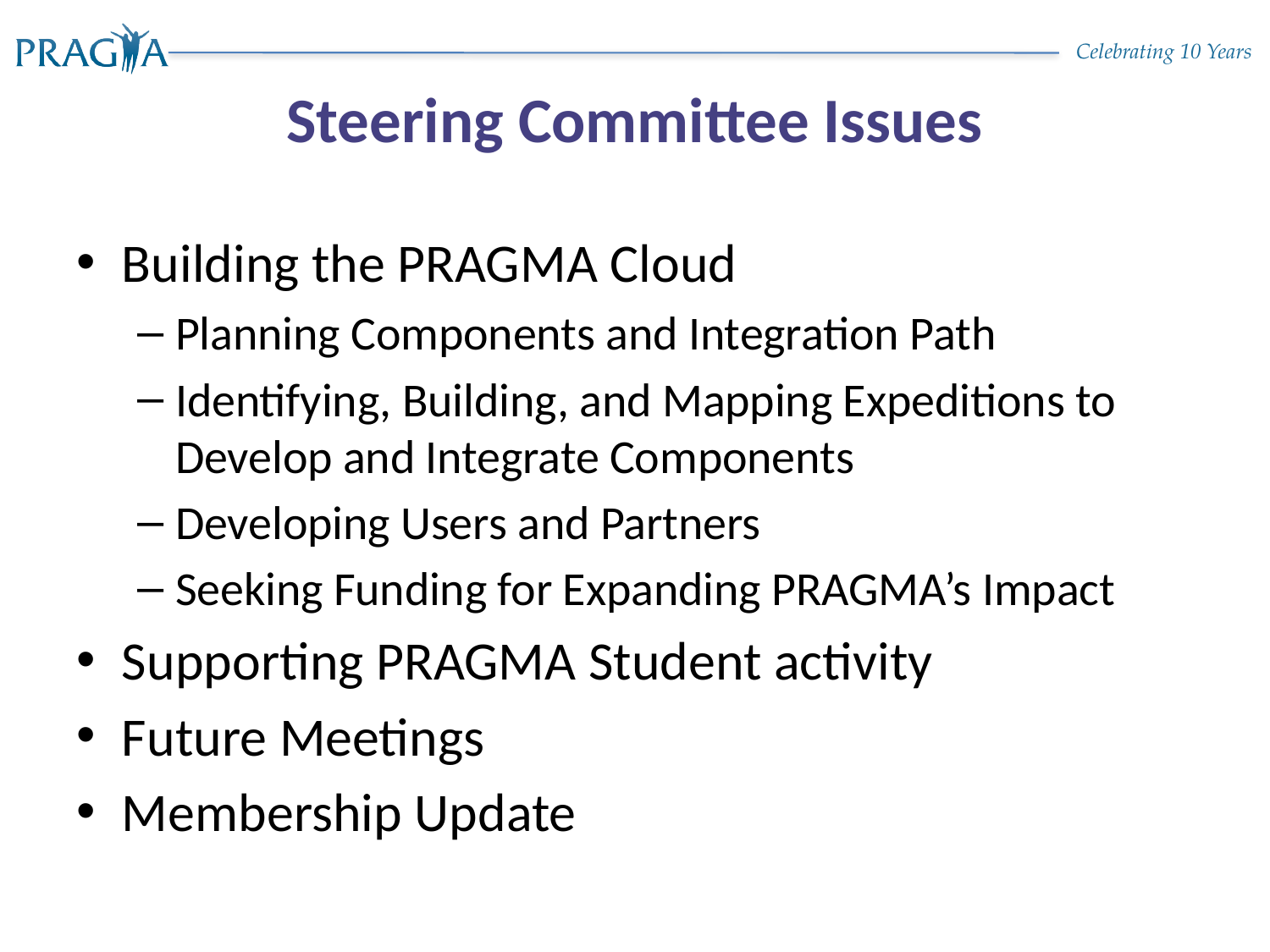

# Steering Committee Issues
Building the PRAGMA Cloud
Planning Components and Integration Path
Identifying, Building, and Mapping Expeditions to Develop and Integrate Components
Developing Users and Partners
Seeking Funding for Expanding PRAGMA’s Impact
Supporting PRAGMA Student activity
Future Meetings
Membership Update